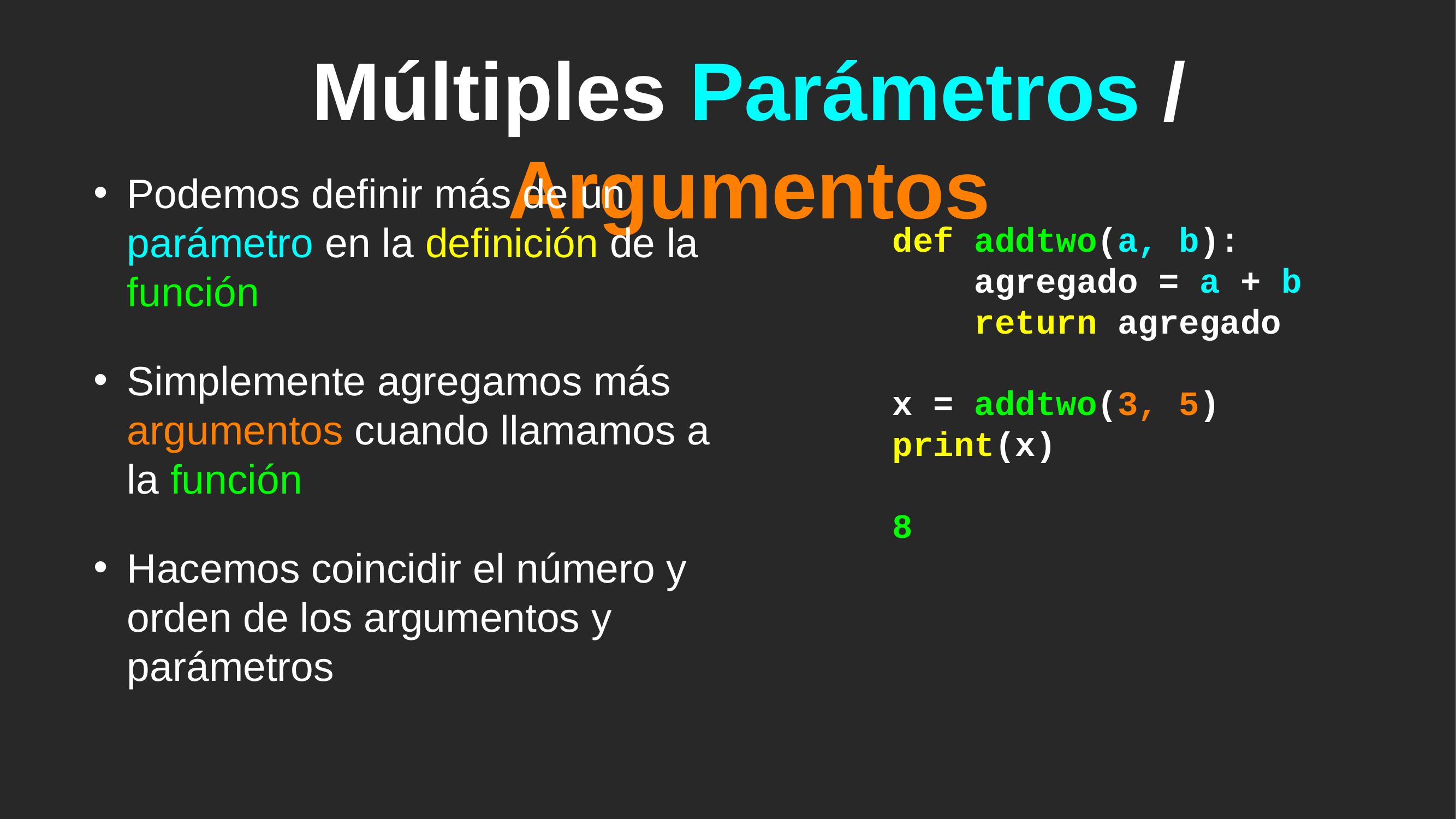

# Múltiples Parámetros / Argumentos
Podemos definir más de un parámetro en la definición de la función
Simplemente agregamos más argumentos cuando llamamos a la función
Hacemos coincidir el número y orden de los argumentos y parámetros
def addtwo(a, b):
    agregado = a + b
    return agregado

x = addtwo(3, 5)
print(x)

8